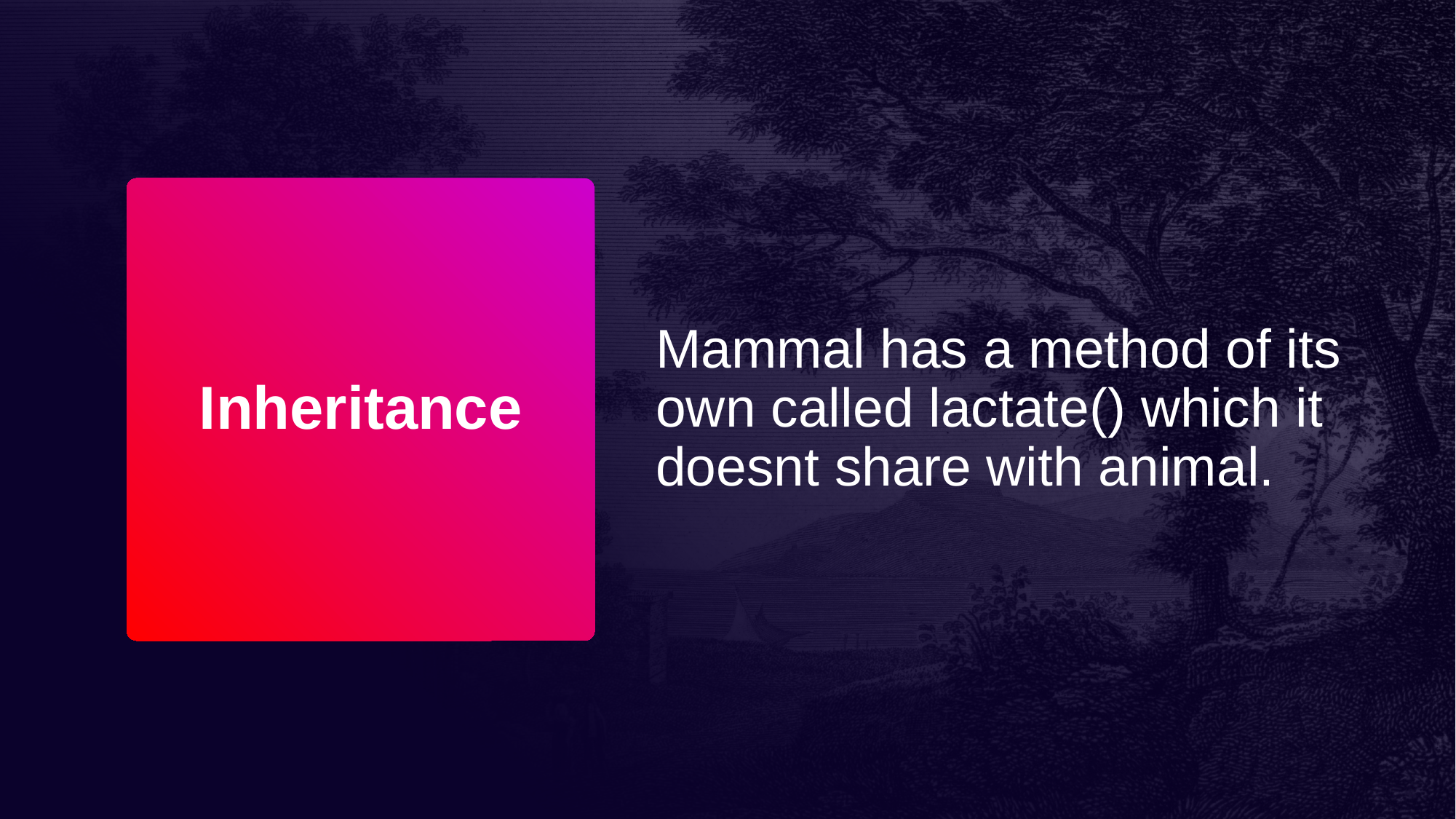

Mammal has a method of its own called lactate() which it doesnt share with animal.
# Inheritance